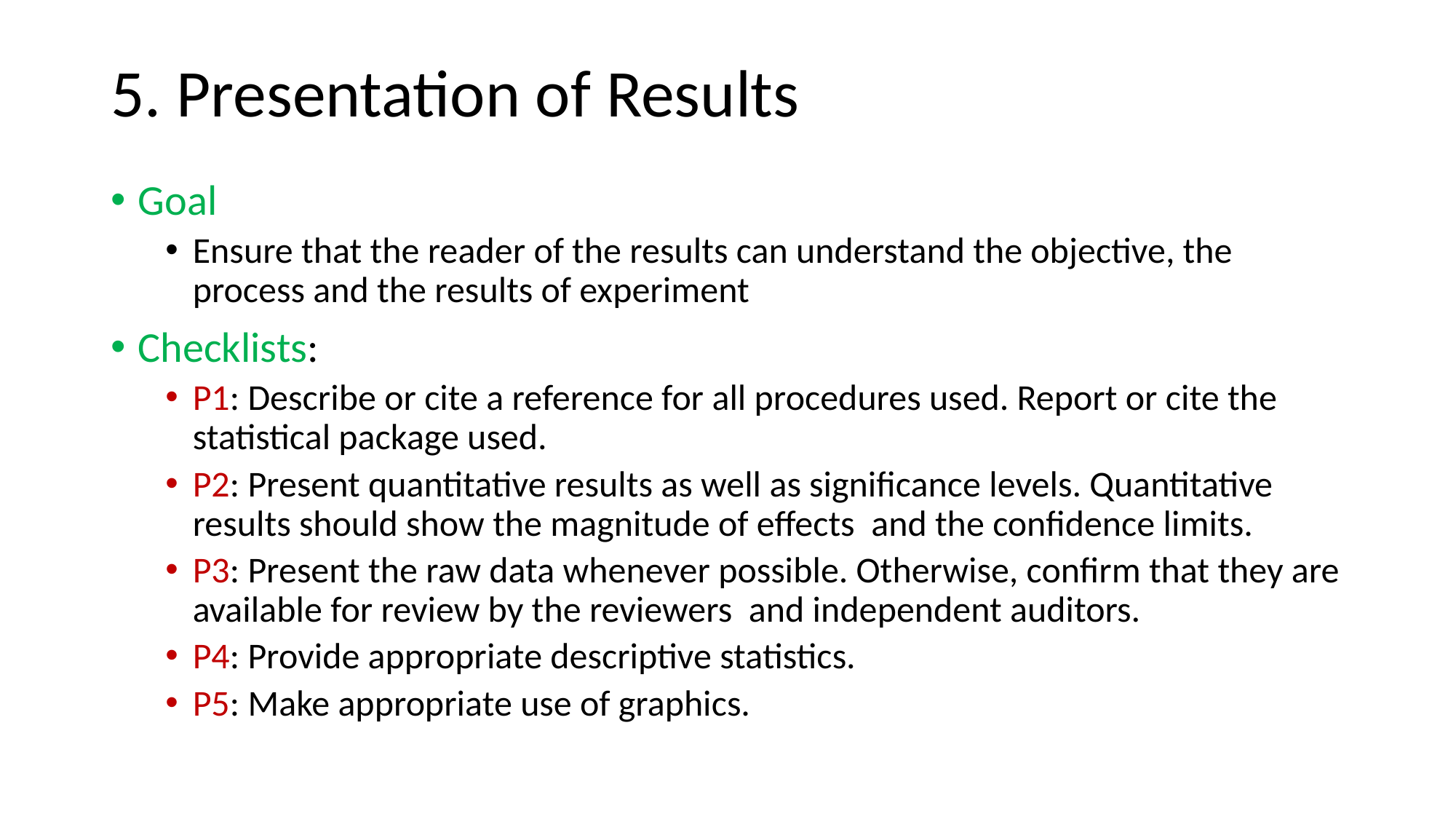

# 5. Presentation of Results
Goal
Ensure that the reader of the results can understand the objective, the process and the results of experiment
Checklists:
P1: Describe or cite a reference for all procedures used. Report or cite the statistical package used.
P2: Present quantitative results as well as significance levels. Quantitative results should show the magnitude of effects  and the confidence limits.
P3: Present the raw data whenever possible. Otherwise, confirm that they are available for review by the reviewers  and independent auditors.
P4: Provide appropriate descriptive statistics.
P5: Make appropriate use of graphics.